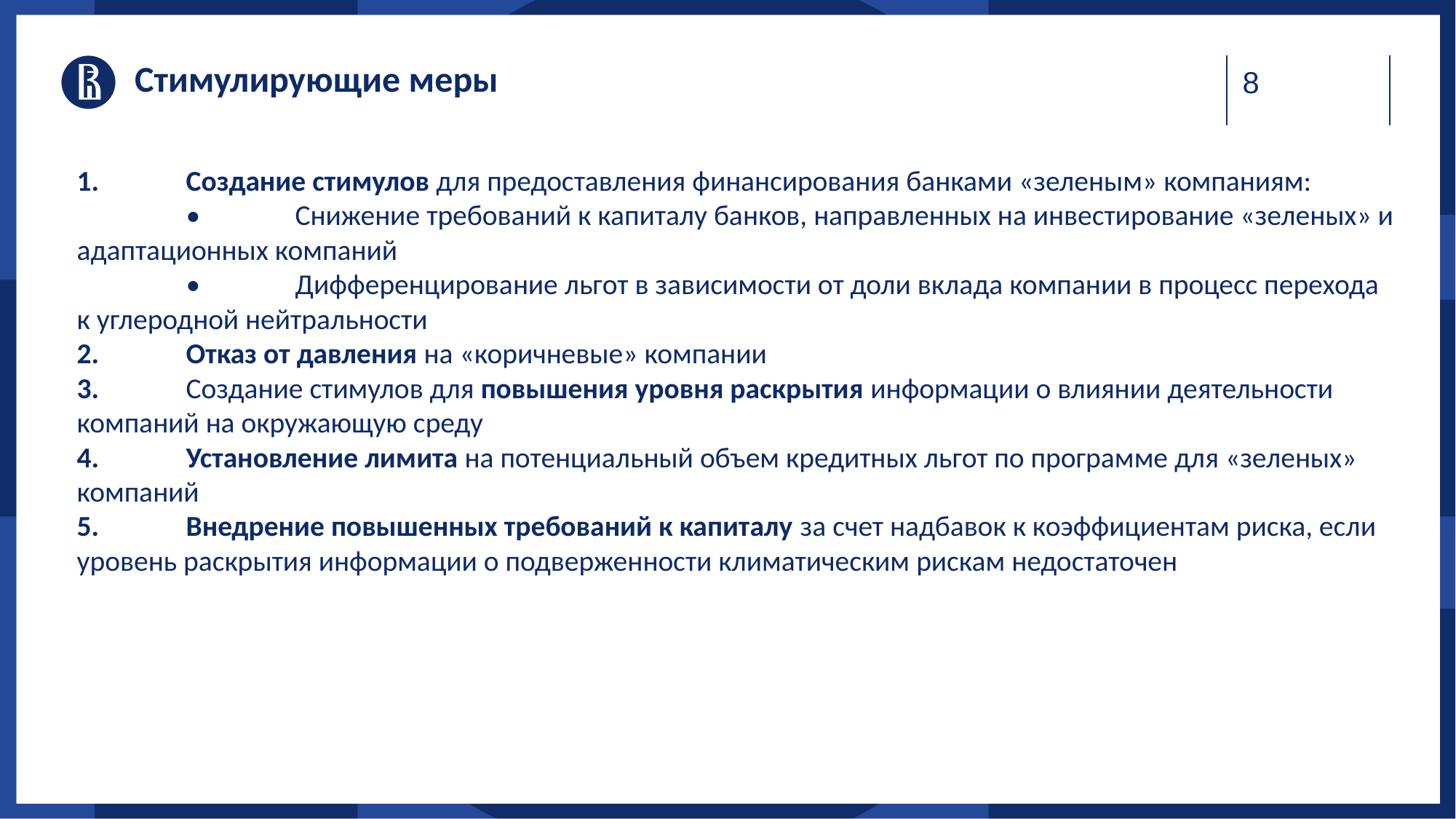

Заголовок слайда Calibri 24
# Стимулирующие меры
1.	Создание стимулов для предоставления финансирования банками «зеленым» компаниям:
	•	Снижение требований к капиталу банков, направленных на инвестирование «зеленых» и адаптационных компаний
	•	Дифференцирование льгот в зависимости от доли вклада компании в процесс перехода к углеродной нейтральности
2.	Отказ от давления на «коричневые» компании
3.	Создание стимулов для повышения уровня раскрытия информации о влиянии деятельности компаний на окружающую среду
4.	Установление лимита на потенциальный объем кредитных льгот по программе для «зеленых» компаний
5.	Внедрение повышенных требований к капиталу за счет надбавок к коэффициентам риска, если уровень раскрытия информации о подверженности климатическим рискам недостаточен
Текст Calibri Light 17
Важная мысль Calibri Light 17